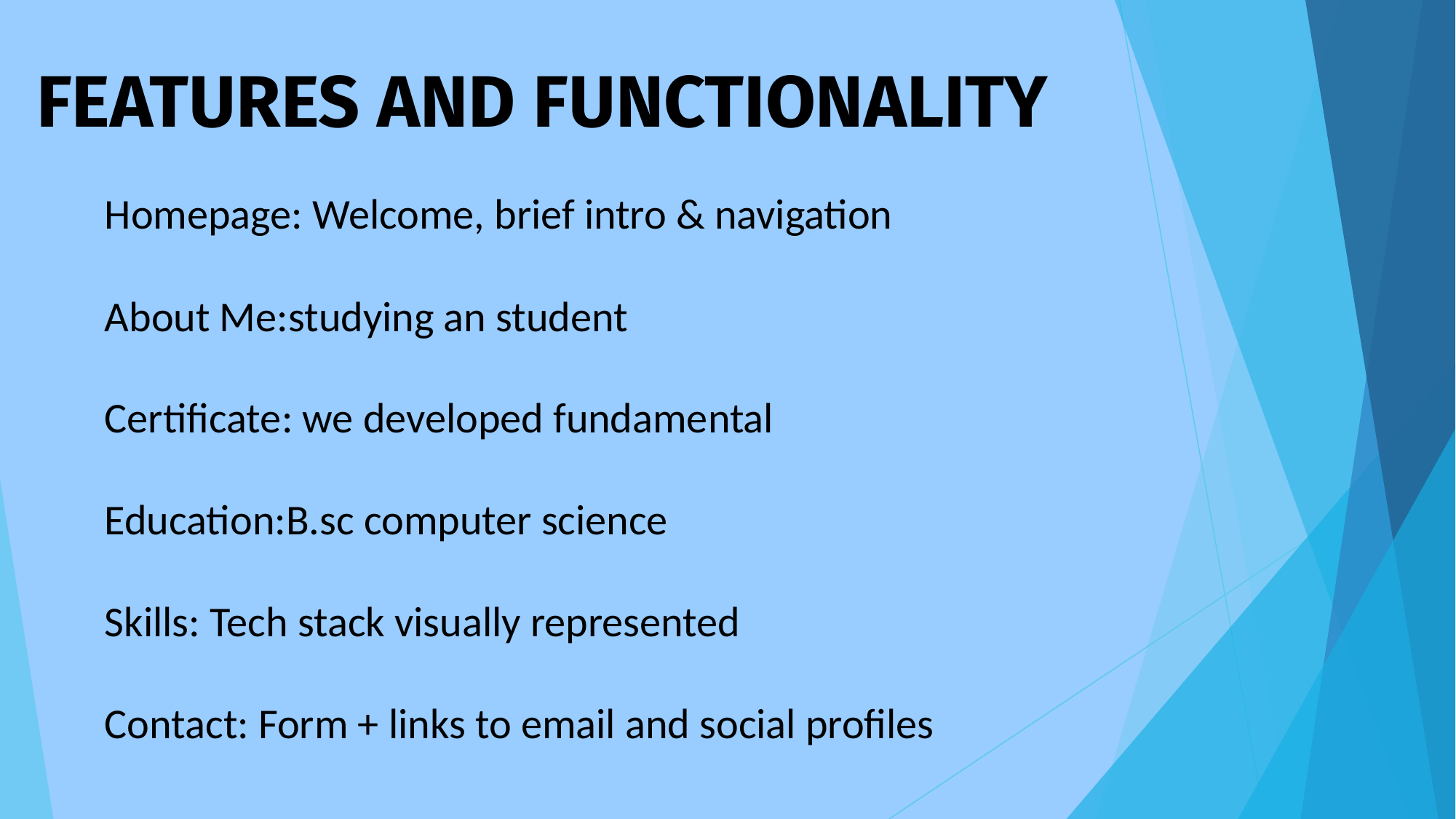

# FEATURES AND FUNCTIONALITY
Homepage: Welcome, brief intro & navigation

About Me:studying an student

Certificate: we developed fundamental

Education:B.sc computer science

Skills: Tech stack visually represented

Contact: Form + links to email and social profiles